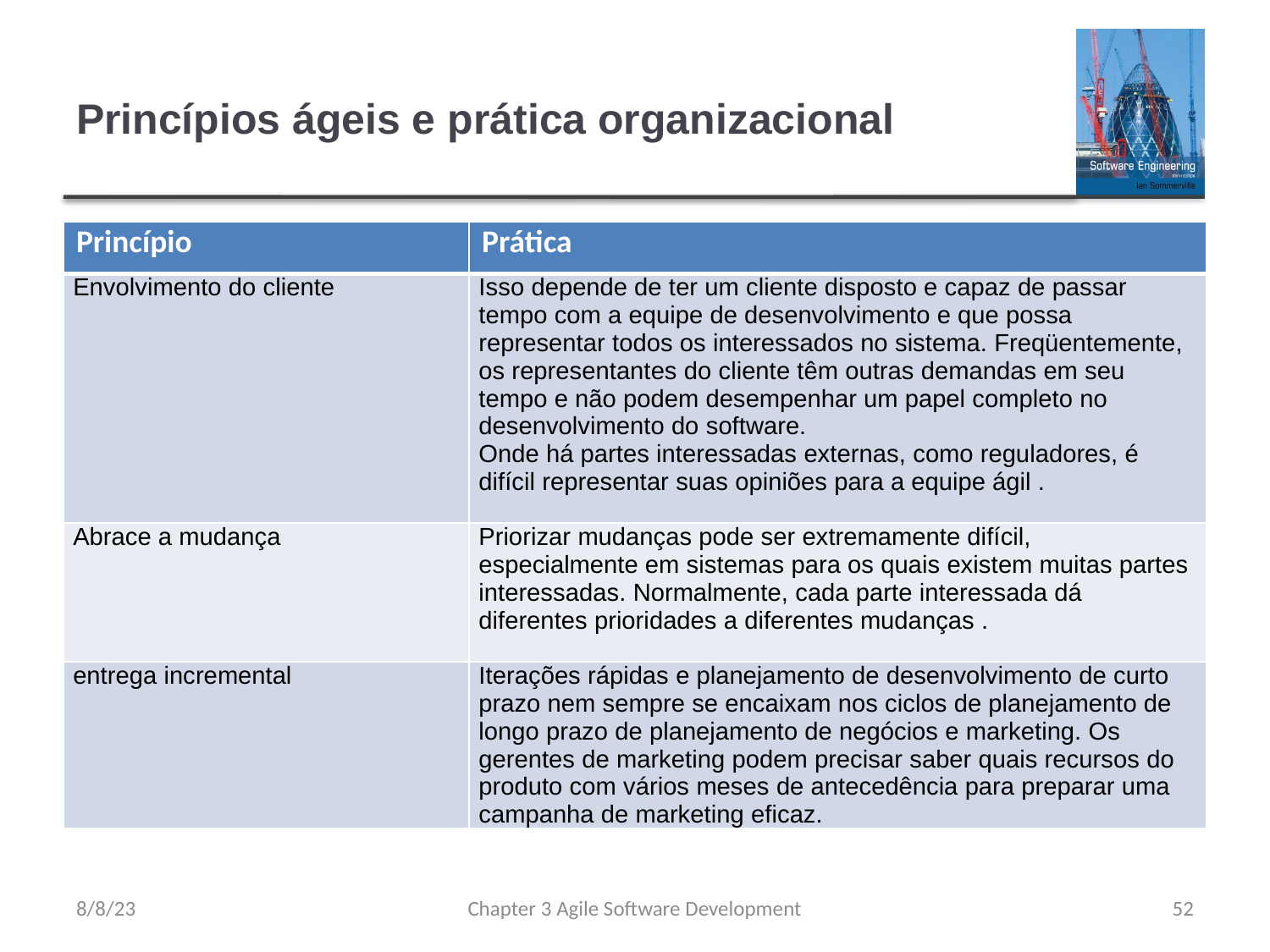

# Princípios ágeis e prática organizacional
| Princípio | Prática |
| --- | --- |
| Envolvimento do cliente | Isso depende de ter um cliente disposto e capaz de passar tempo com a equipe de desenvolvimento e que possa representar todos os interessados no sistema. Freqüentemente, os representantes do cliente têm outras demandas em seu tempo e não podem desempenhar um papel completo no desenvolvimento do software. Onde há partes interessadas externas, como reguladores, é difícil representar suas opiniões para a equipe ágil . |
| Abrace a mudança | Priorizar mudanças pode ser extremamente difícil, especialmente em sistemas para os quais existem muitas partes interessadas. Normalmente, cada parte interessada dá diferentes prioridades a diferentes mudanças . |
| entrega incremental | Iterações rápidas e planejamento de desenvolvimento de curto prazo nem sempre se encaixam nos ciclos de planejamento de longo prazo de planejamento de negócios e marketing. Os gerentes de marketing podem precisar saber quais recursos do produto com vários meses de antecedência para preparar uma campanha de marketing eficaz. |
8/8/23
Chapter 3 Agile Software Development
52